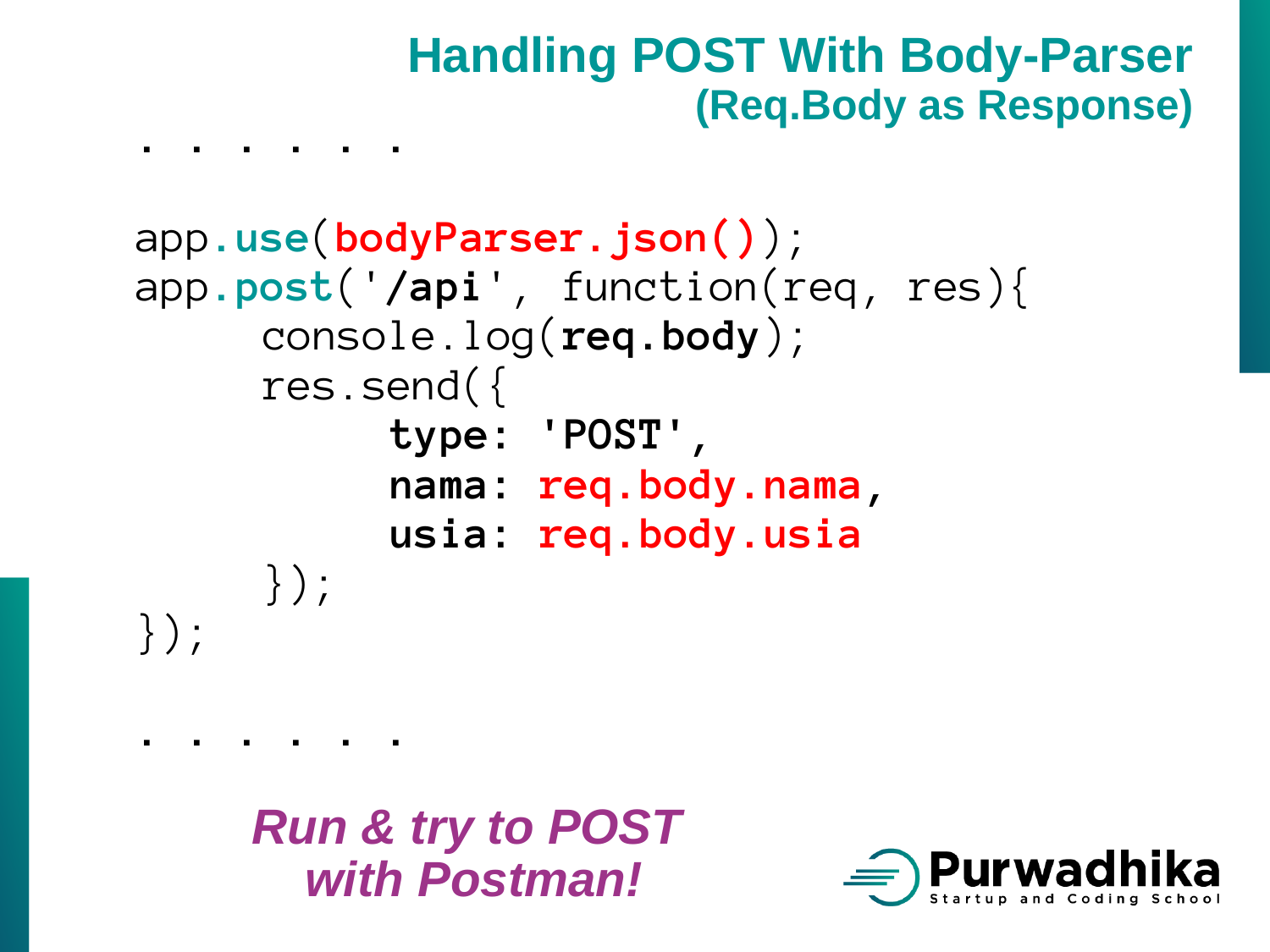

Handling POST With Body-Parser
(Req.Body as Response)

. . . . . .

app.use(bodyParser.json());
app.post('/api', function(req, res){
	console.log(req.body);
	res.send({
		type: 'POST',
		nama: req.body.nama,
		usia: req.body.usia
	});
});
. . . . . .
Run & try to POST
with Postman!